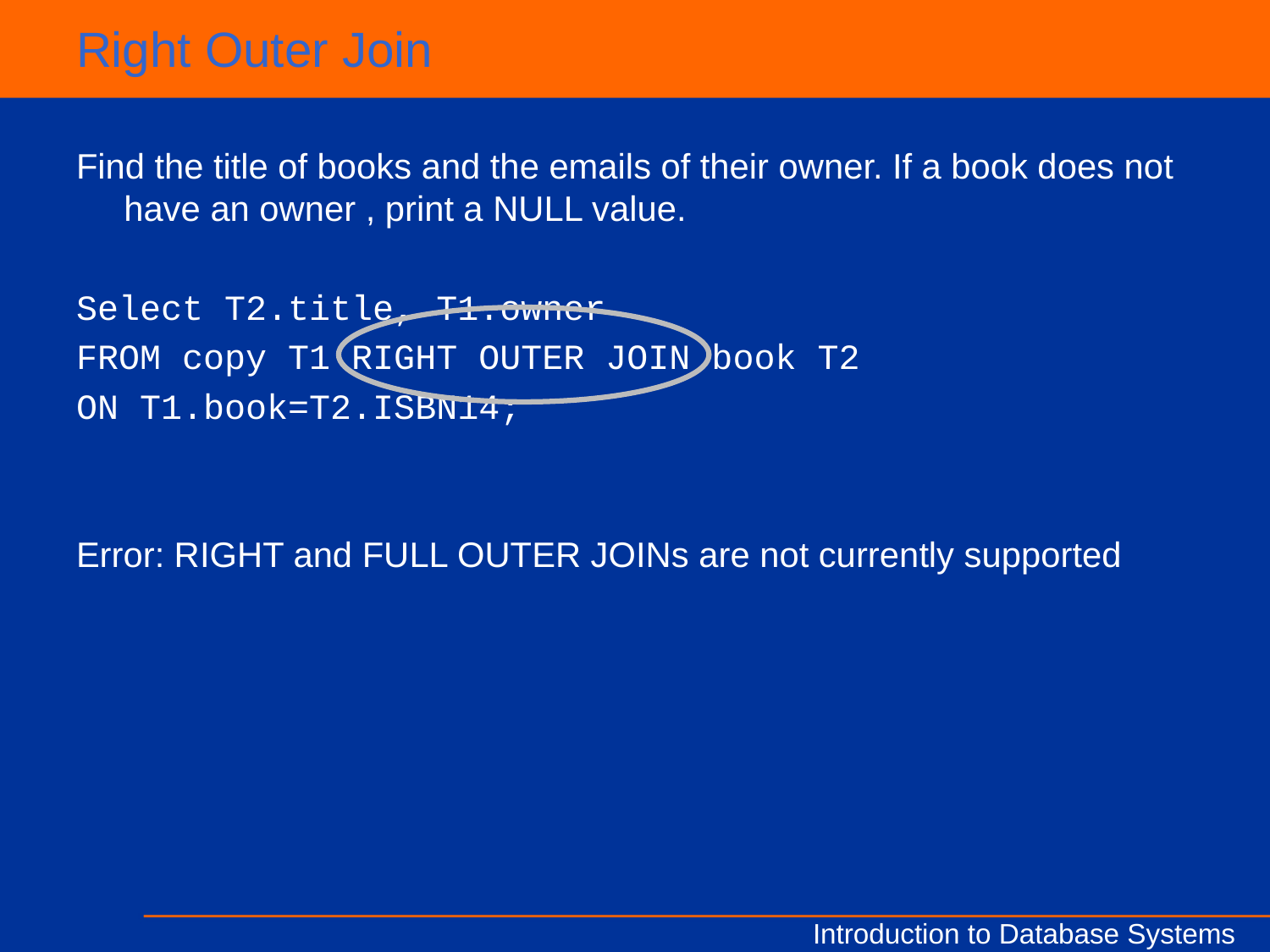

# Right Outer Join
Find the title of books and the emails of their owner. If a book does not have an owner , print a NULL value.

Select T2.title, T1.owner
FROM copy T1 RIGHT OUTER JOIN book T2
ON T1.book=T2.ISBN14;

Error: RIGHT and FULL OUTER JOINs are not currently supported

Introduction to Database Systems